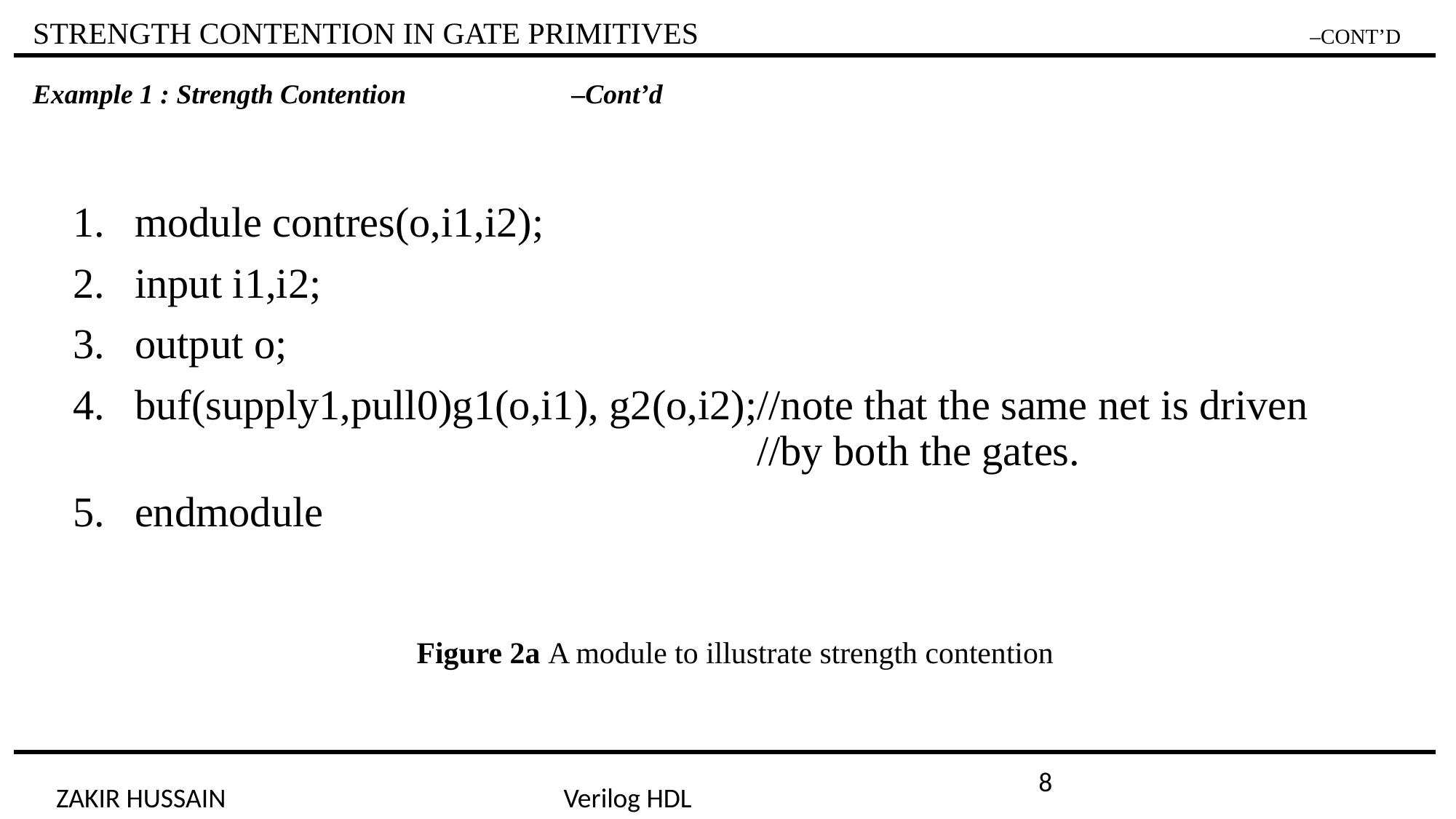

# STRENGTH CONTENTION IN GATE PRIMITIVES                                                                                –CONT’D
Example 1 : Strength Contention                        –Cont’d
module contres(o,i1,i2);
input i1,i2;
output o;
buf(supply1,pull0)g1(o,i1), g2(o,i2);//note that the same net is driven
                                                           //by both the gates.
endmodule
Figure 2a A module to illustrate strength contention
8